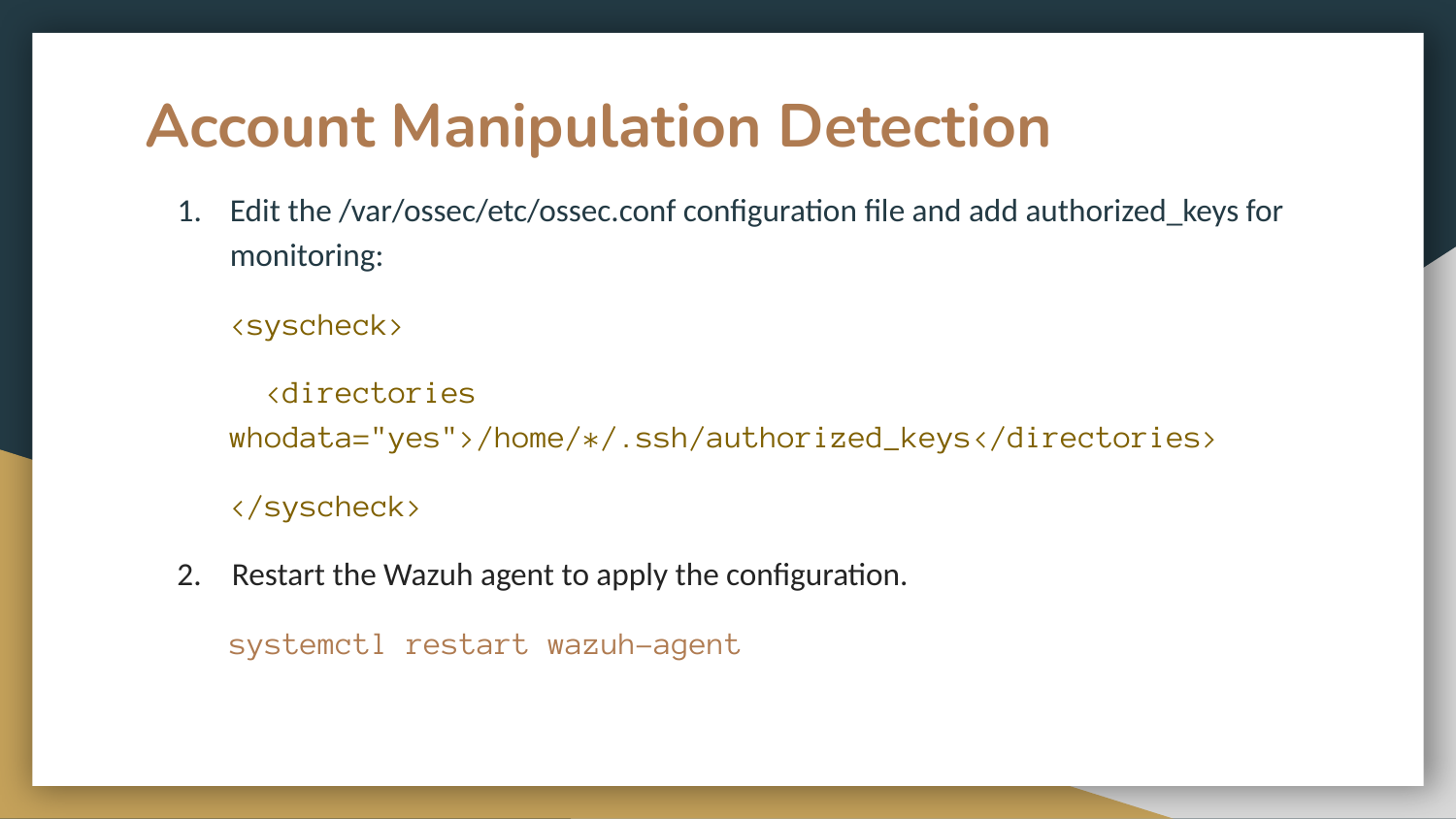

# Account Manipulation Detection
Edit the /var/ossec/etc/ossec.conf configuration file and add authorized_keys for monitoring:
<syscheck>
  <directories whodata="yes">/home/*/.ssh/authorized_keys</directories>
</syscheck>
Restart the Wazuh agent to apply the configuration.
systemctl restart wazuh-agent